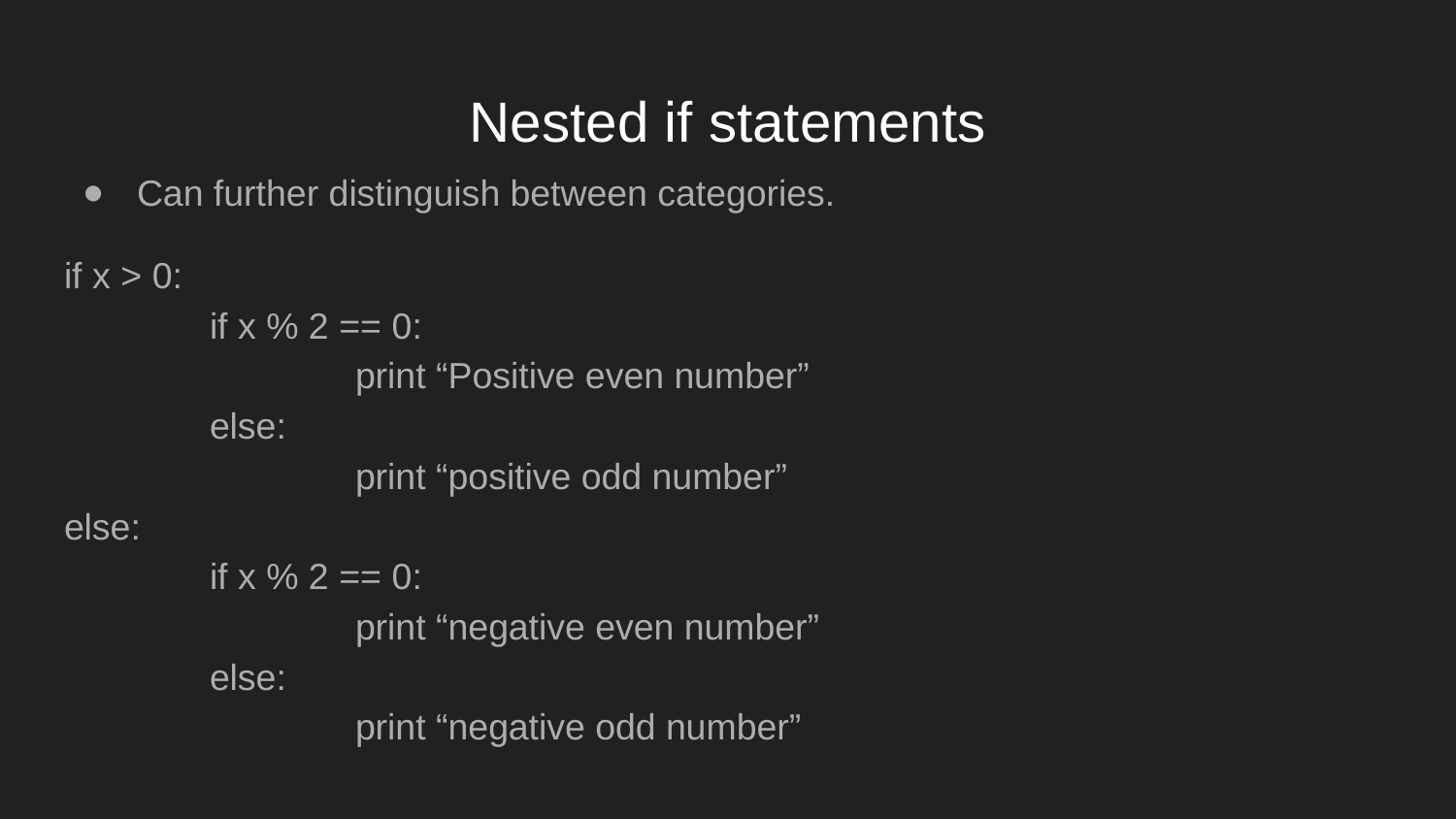

# Nested if statements
Can further distinguish between categories.
if x > 0:
	if x % 2 == 0:
		print “Positive even number”
	else:
		print “positive odd number”
else:
	if x % 2 == 0:
		print “negative even number”
	else:
		print “negative odd number”